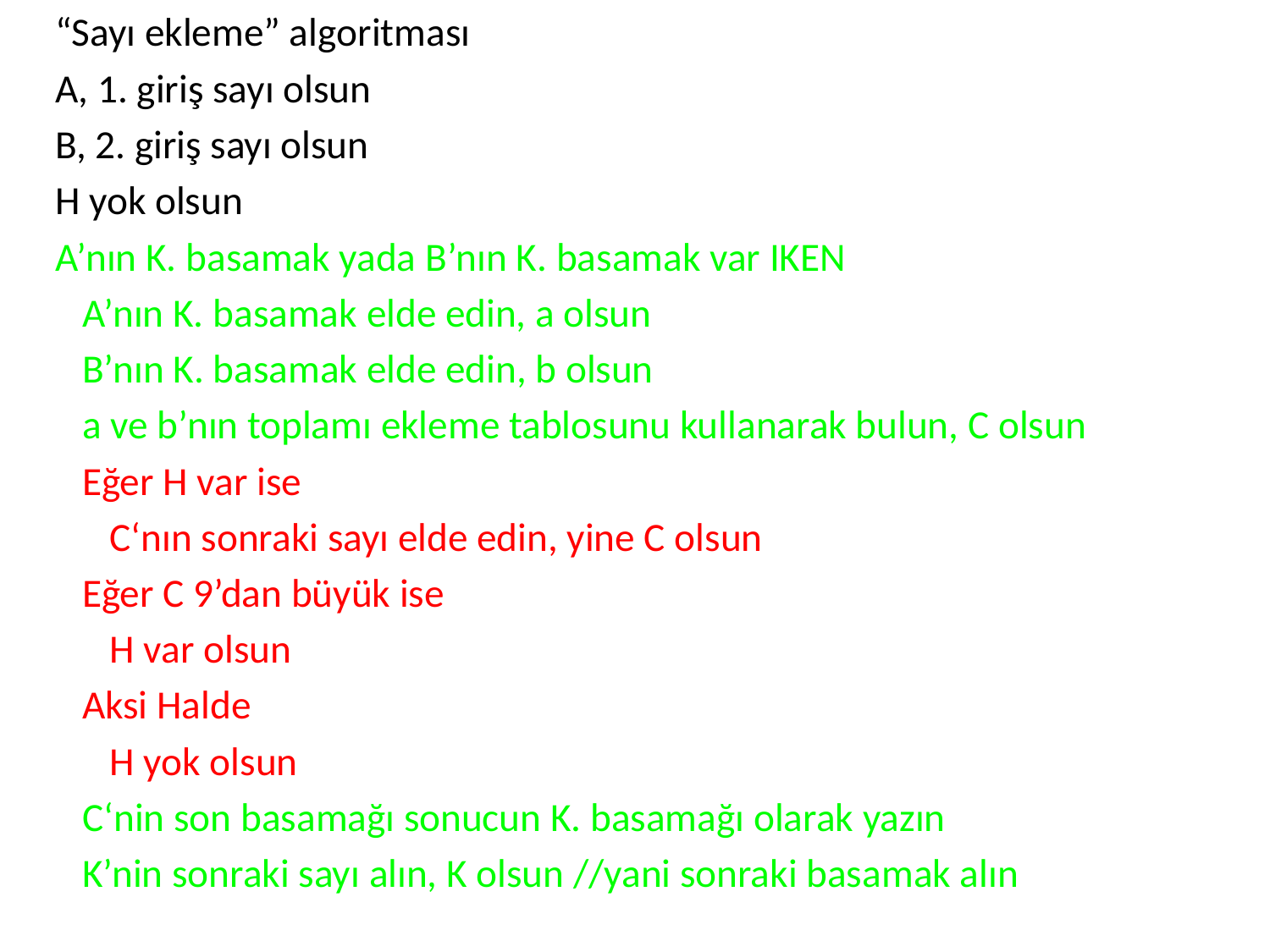

“Sayı ekleme” algoritması
A, 1. giriş sayı olsun
B, 2. giriş sayı olsun
H yok olsun
A’nın K. basamak yada B’nın K. basamak var IKEN
   A’nın K. basamak elde edin, a olsun
   B’nın K. basamak elde edin, b olsun
   a ve b’nın toplamı ekleme tablosunu kullanarak bulun, C olsun
   Eğer H var ise
      C‘nın sonraki sayı elde edin, yine C olsun
   Eğer C 9’dan büyük ise
      H var olsun
   Aksi Halde
      H yok olsun
   C‘nin son basamağı sonucun K. basamağı olarak yazın
   K’nin sonraki sayı alın, K olsun //yani sonraki basamak alın